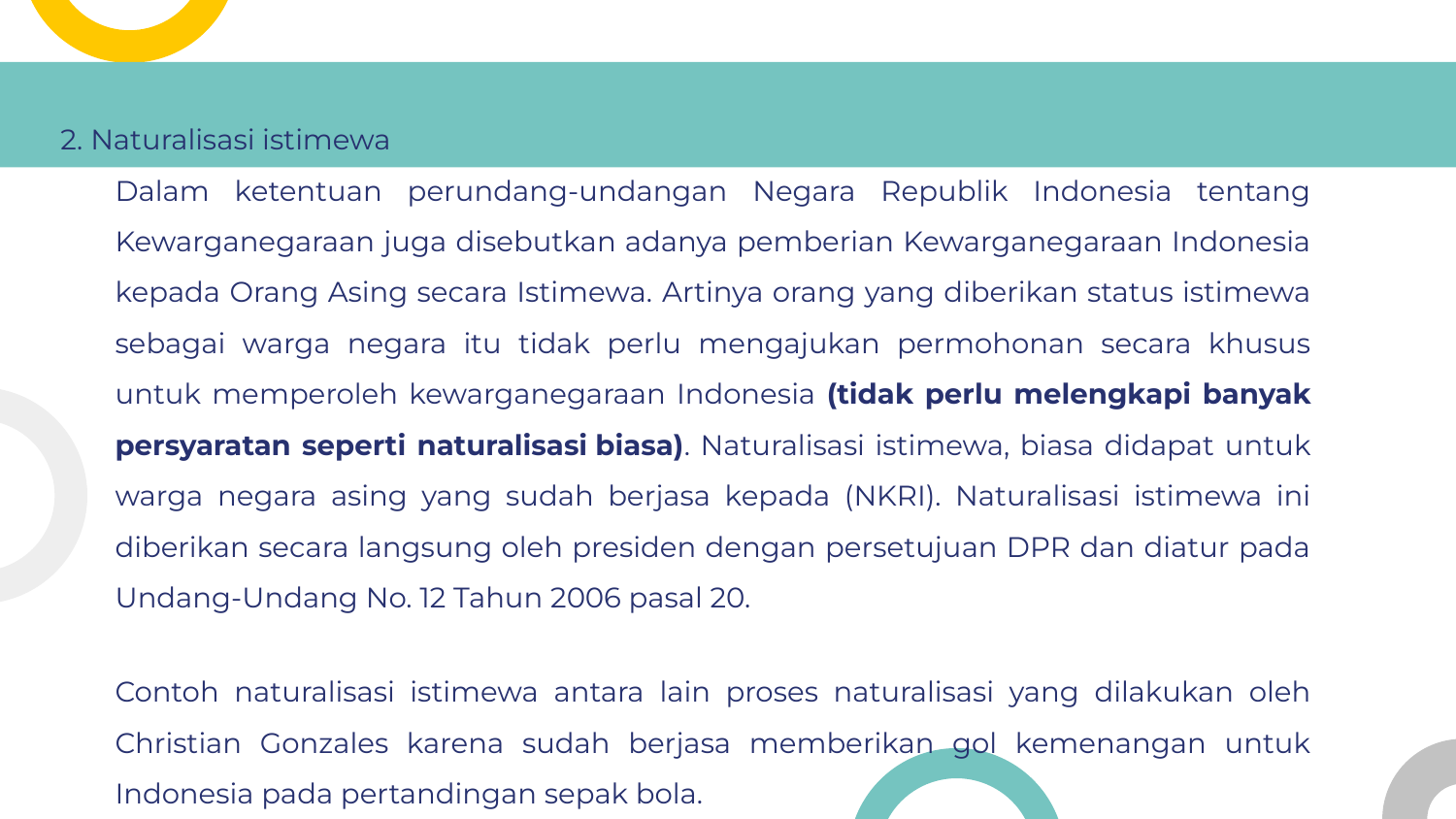

2. Naturalisasi istimewa
Dalam ketentuan perundang-undangan Negara Republik Indonesia tentang Kewarganegaraan juga disebutkan adanya pemberian Kewarganegaraan Indonesia kepada Orang Asing secara Istimewa. Artinya orang yang diberikan status istimewa sebagai warga negara itu tidak perlu mengajukan permohonan secara khusus untuk memperoleh kewarganegaraan Indonesia (tidak perlu melengkapi banyak persyaratan seperti naturalisasi biasa). Naturalisasi istimewa, biasa didapat untuk warga negara asing yang sudah berjasa kepada (NKRI). Naturalisasi istimewa ini diberikan secara langsung oleh presiden dengan persetujuan DPR dan diatur pada Undang-Undang No. 12 Tahun 2006 pasal 20.

Contoh naturalisasi istimewa antara lain proses naturalisasi yang dilakukan oleh Christian Gonzales karena sudah berjasa memberikan gol kemenangan untuk Indonesia pada pertandingan sepak bola.